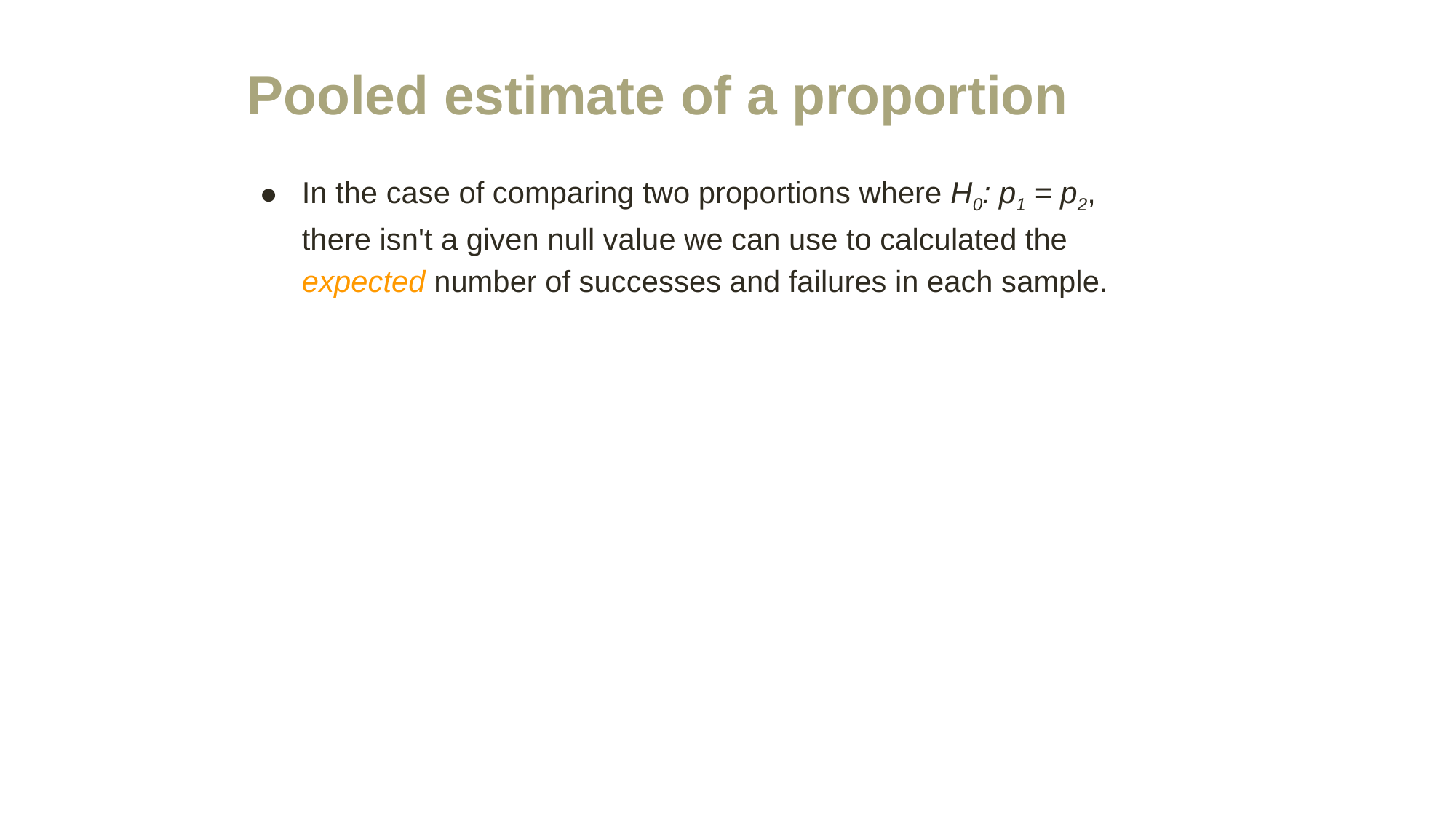

# Pooled estimate of a proportion
In the case of comparing two proportions where H0: p1 = p2, there isn't a given null value we can use to calculated the expected number of successes and failures in each sample.